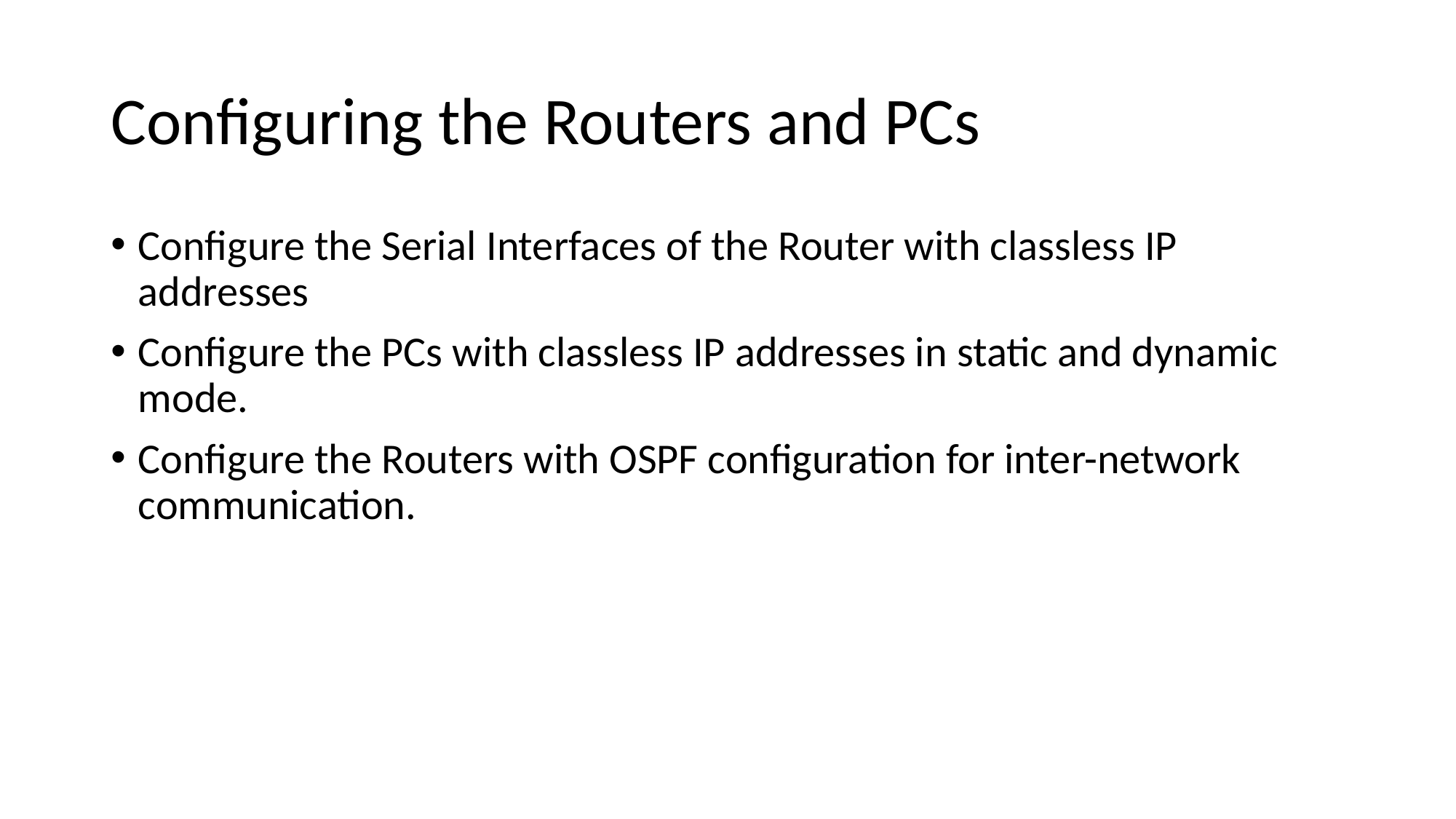

# Configuring the Routers and PCs
Configure the Serial Interfaces of the Router with classless IP addresses
Configure the PCs with classless IP addresses in static and dynamic mode.
Configure the Routers with OSPF configuration for inter-network communication.